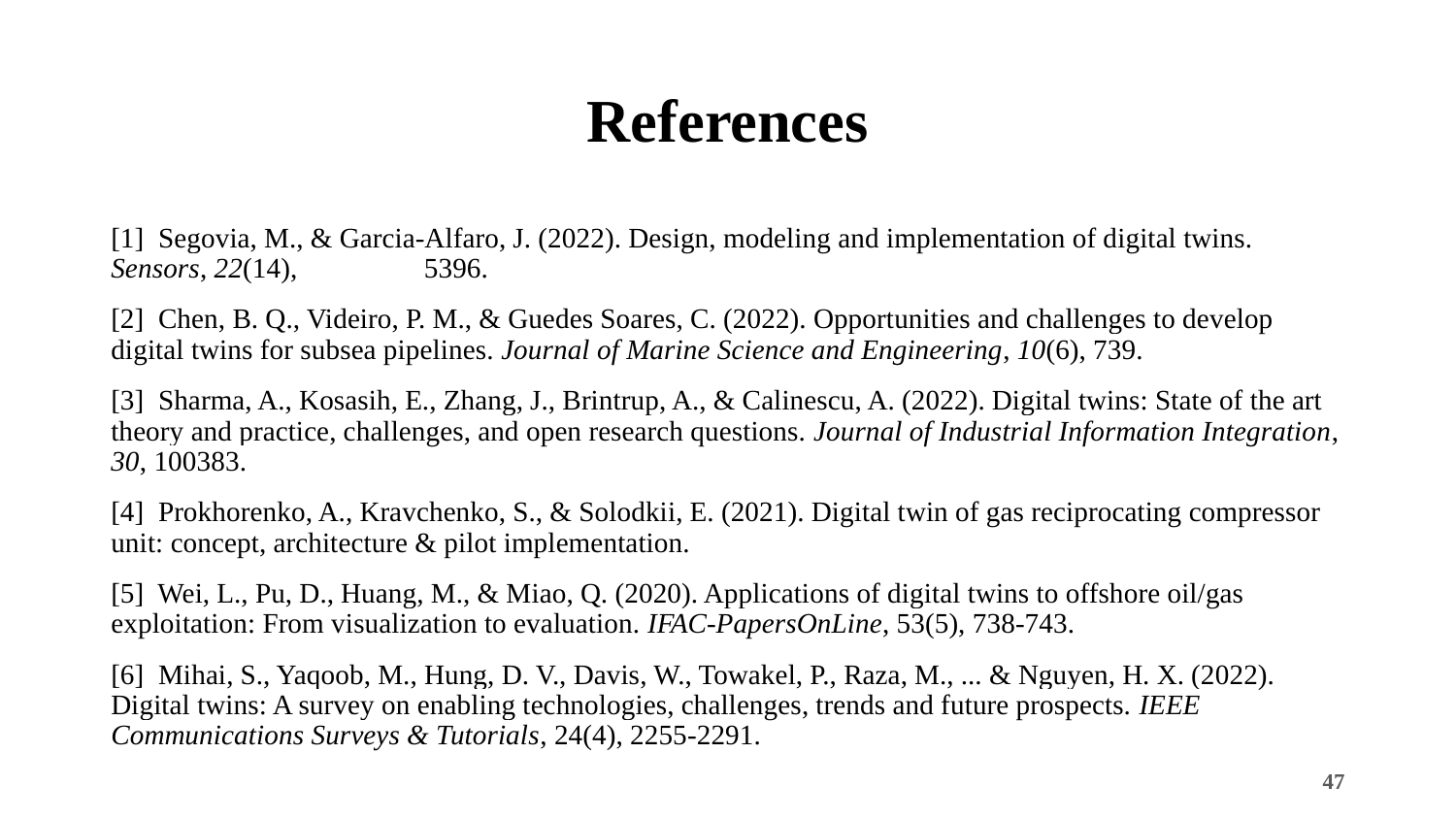

# References
[1]  Segovia, M., & Garcia-Alfaro, J. (2022). Design, modeling and implementation of digital twins. Sensors, 22(14),                  5396.
[2]  Chen, B. Q., Videiro, P. M., & Guedes Soares, C. (2022). Opportunities and challenges to develop digital twins for subsea pipelines. Journal of Marine Science and Engineering, 10(6), 739.
[3]  Sharma, A., Kosasih, E., Zhang, J., Brintrup, A., & Calinescu, A. (2022). Digital twins: State of the art theory and practice, challenges, and open research questions. Journal of Industrial Information Integration, 30, 100383.
[4]  Prokhorenko, A., Kravchenko, S., & Solodkii, E. (2021). Digital twin of gas reciprocating compressor unit: concept, architecture & pilot implementation.
[5]  Wei, L., Pu, D., Huang, M., & Miao, Q. (2020). Applications of digital twins to offshore oil/gas exploitation: From visualization to evaluation. IFAC-PapersOnLine, 53(5), 738-743.
[6]  Mihai, S., Yaqoob, M., Hung, D. V., Davis, W., Towakel, P., Raza, M., ... & Nguyen, H. X. (2022). Digital twins: A survey on enabling technologies, challenges, trends and future prospects. IEEE Communications Surveys & Tutorials, 24(4), 2255-2291.

47